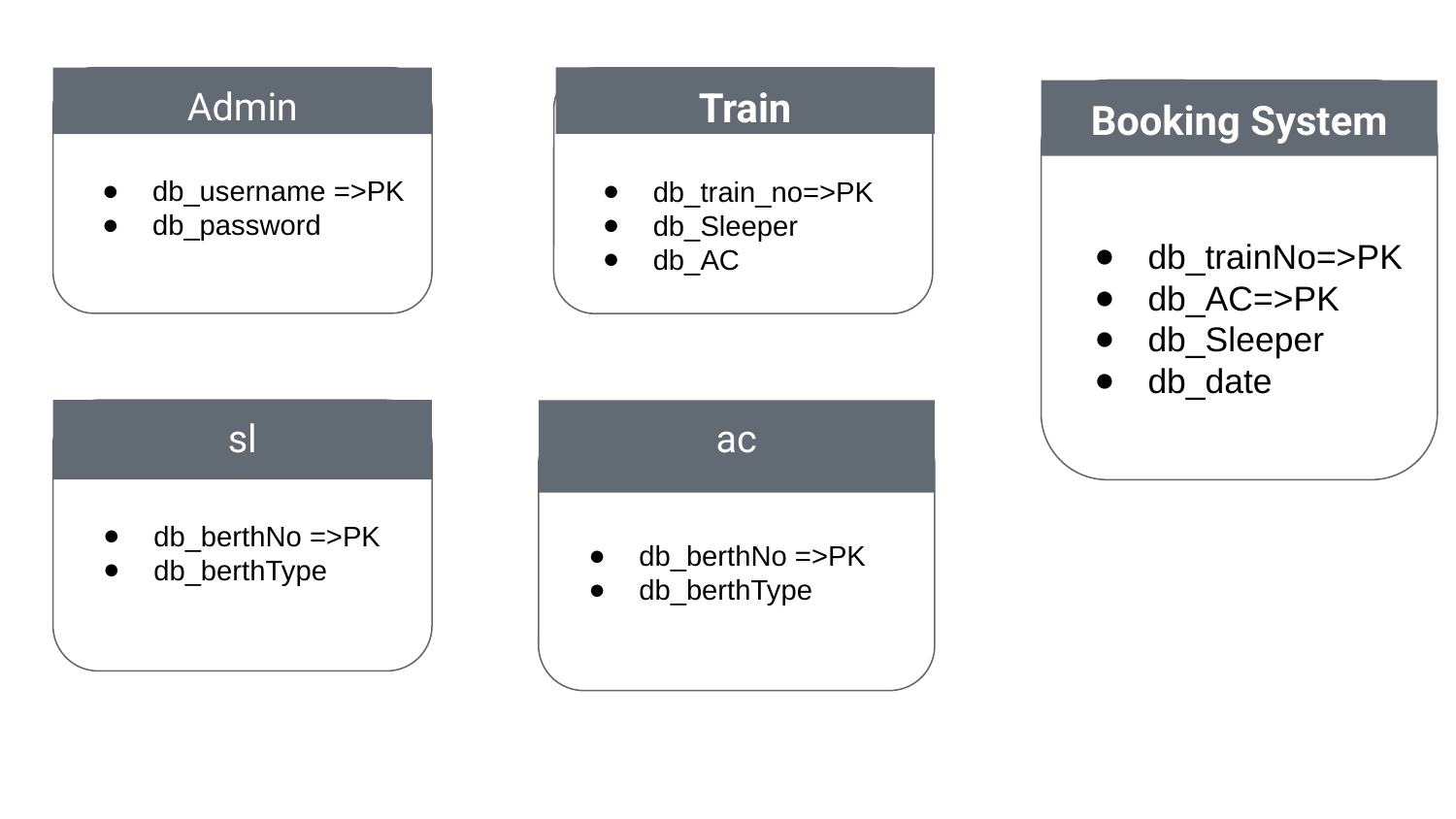

Train

db_username =>PK
db_password
Admin

db_train_no=>PK
db_Sleeper
db_AC

db_trainNo=>PK
db_AC=>PK
db_Sleeper
db_date
Booking System

db_berthNo =>PK
db_berthType
sl
ac

db_berthNo =>PK
db_berthType